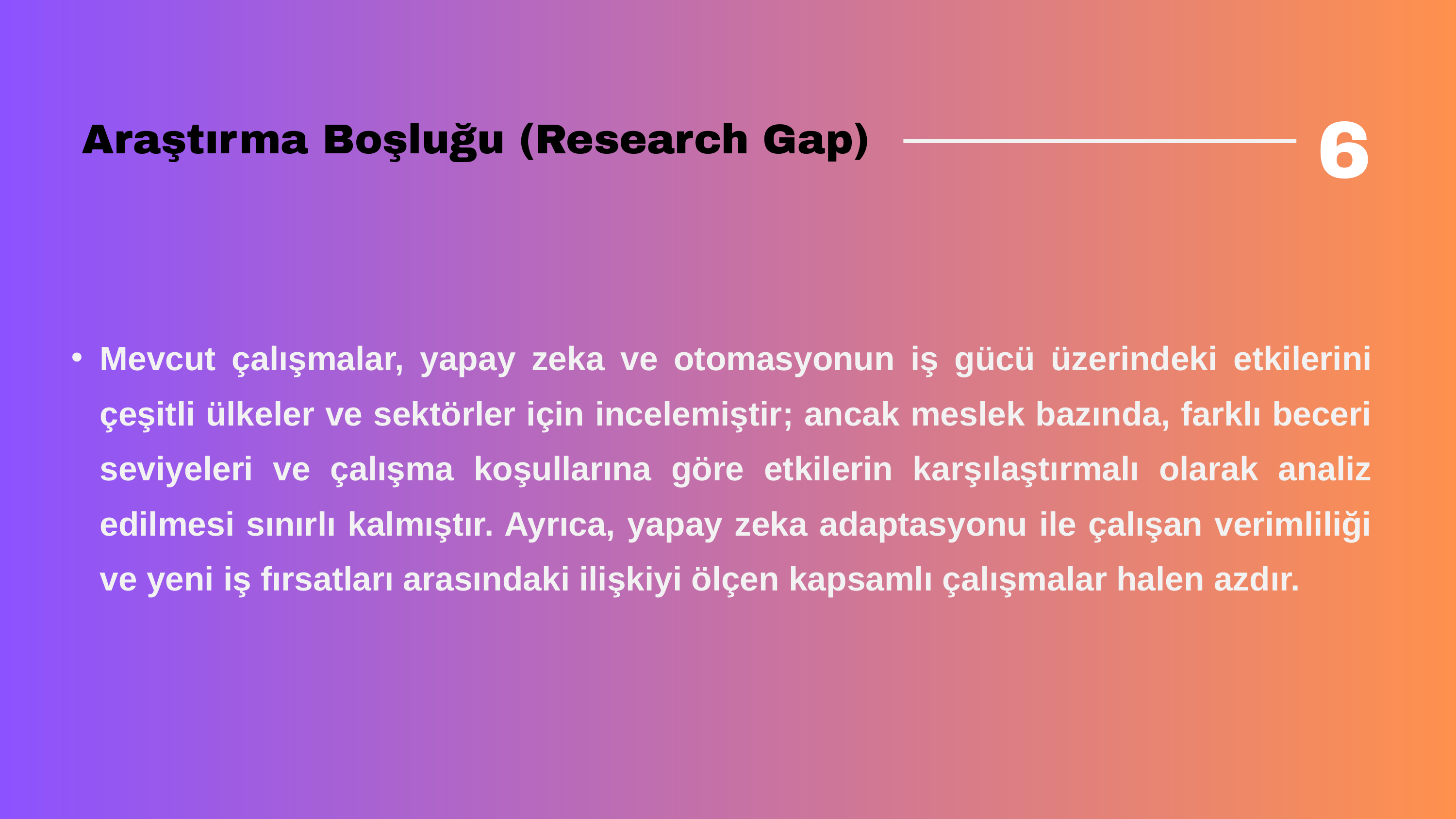

6

Araştırma Boşluğu (Research Gap)

Mevcut çalışmalar, yapay zeka ve otomasyonun iş gücü üzerindeki etkilerini çeşitli ülkeler ve sektörler için incelemiştir; ancak meslek bazında, farklı beceri seviyeleri ve çalışma koşullarına göre etkilerin karşılaştırmalı olarak analiz edilmesi sınırlı kalmıştır. Ayrıca, yapay zeka adaptasyonu ile çalışan verimliliği ve yeni iş fırsatları arasındaki ilişkiyi ölçen kapsamlı çalışmalar halen azdır.